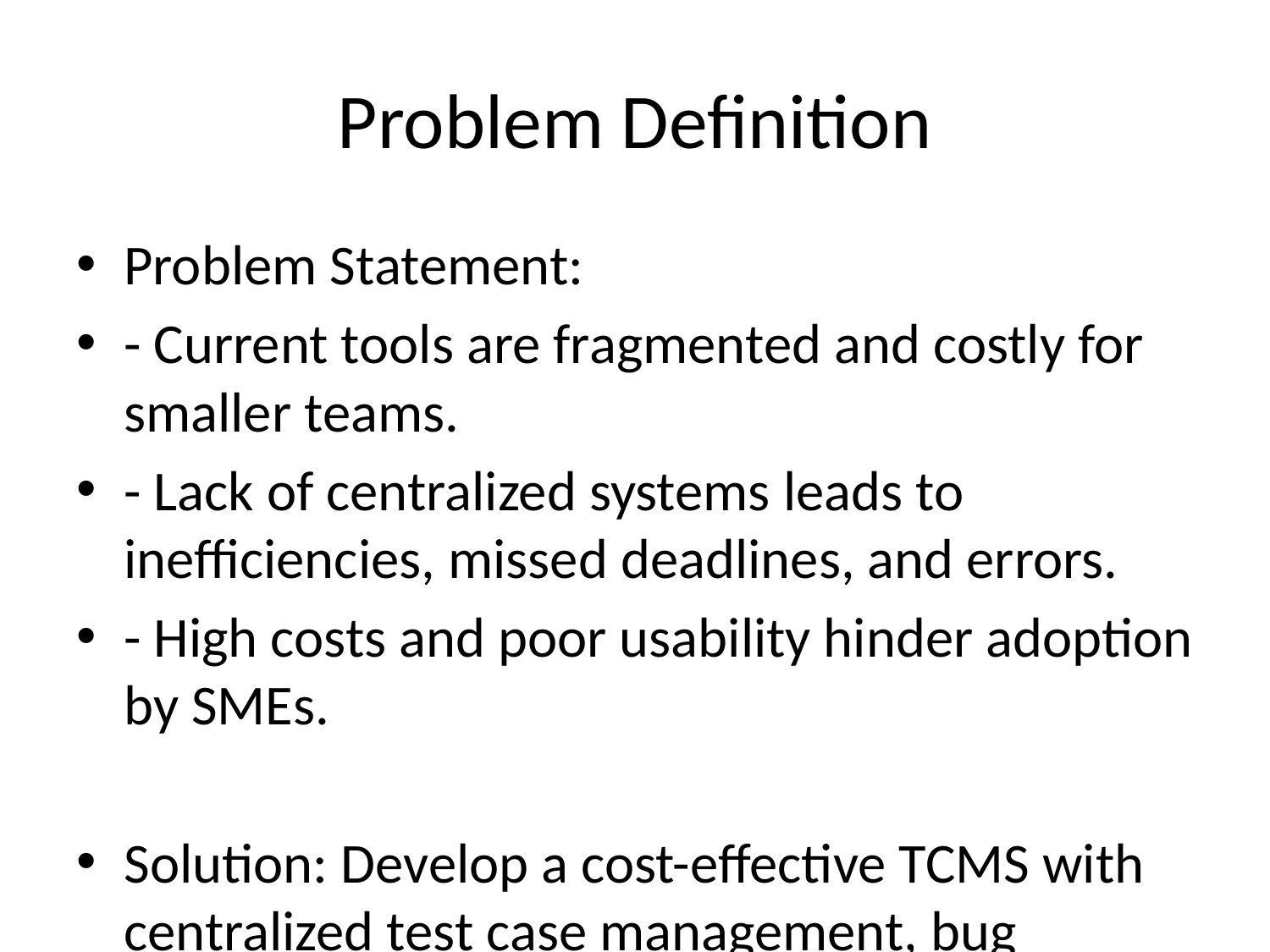

# Problem Definition
Problem Statement:
- Current tools are fragmented and costly for smaller teams.
- Lack of centralized systems leads to inefficiencies, missed deadlines, and errors.
- High costs and poor usability hinder adoption by SMEs.

Solution: Develop a cost-effective TCMS with centralized test case management, bug tracking, and real-time updates.